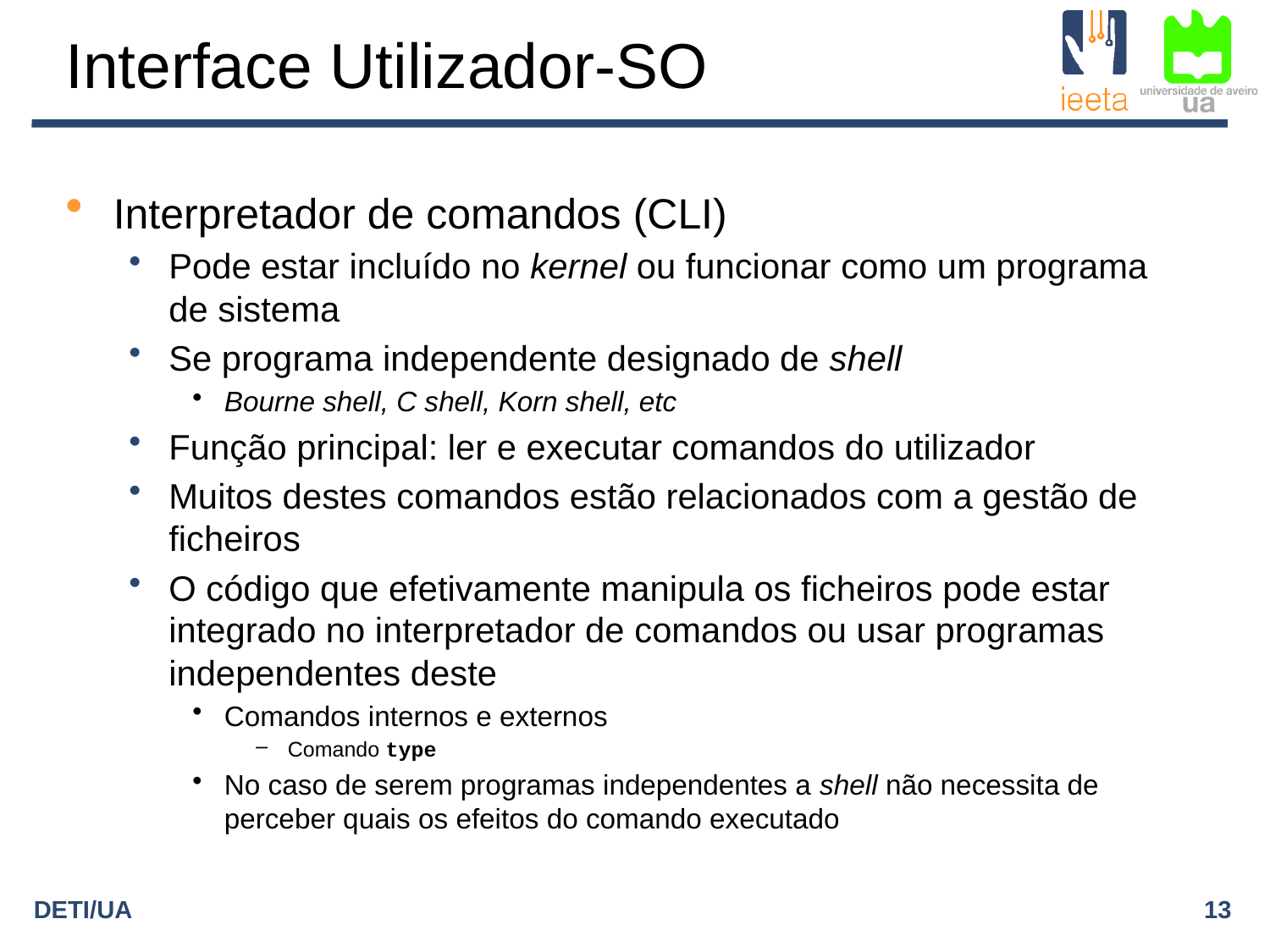

# Interface Utilizador-SO
Interpretador de comandos (CLI)
Pode estar incluído no kernel ou funcionar como um programa de sistema
Se programa independente designado de shell
Bourne shell, C shell, Korn shell, etc
Função principal: ler e executar comandos do utilizador
Muitos destes comandos estão relacionados com a gestão de ficheiros
O código que efetivamente manipula os ficheiros pode estar integrado no interpretador de comandos ou usar programas independentes deste
Comandos internos e externos
Comando type
No caso de serem programas independentes a shell não necessita de perceber quais os efeitos do comando executado